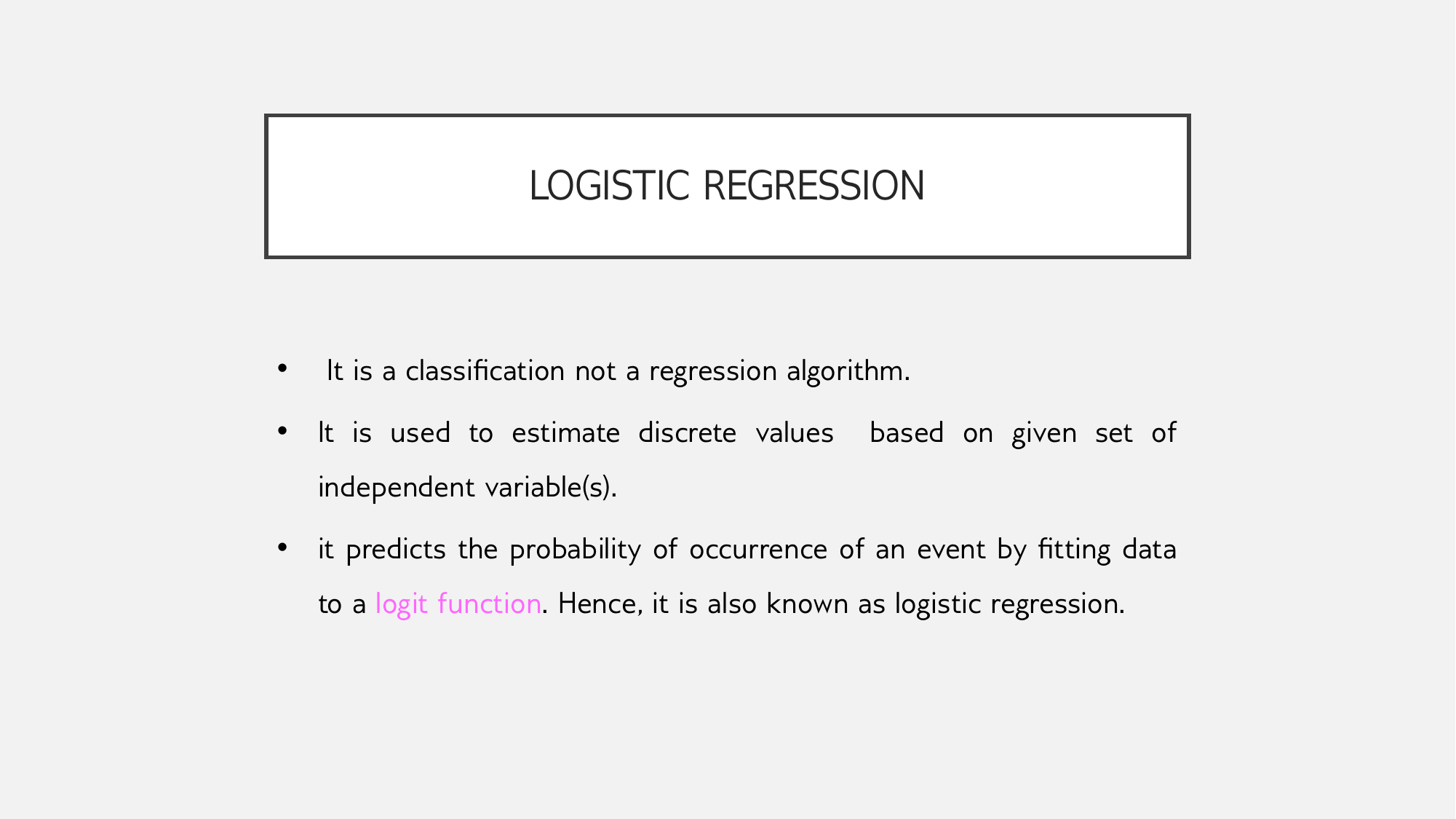

# LOGISTIC REGRESSION
 It is a classification not a regression algorithm.
It is used to estimate discrete values  based on given set of independent variable(s).
it predicts the probability of occurrence of an event by fitting data to a logit function. Hence, it is also known as logistic regression.